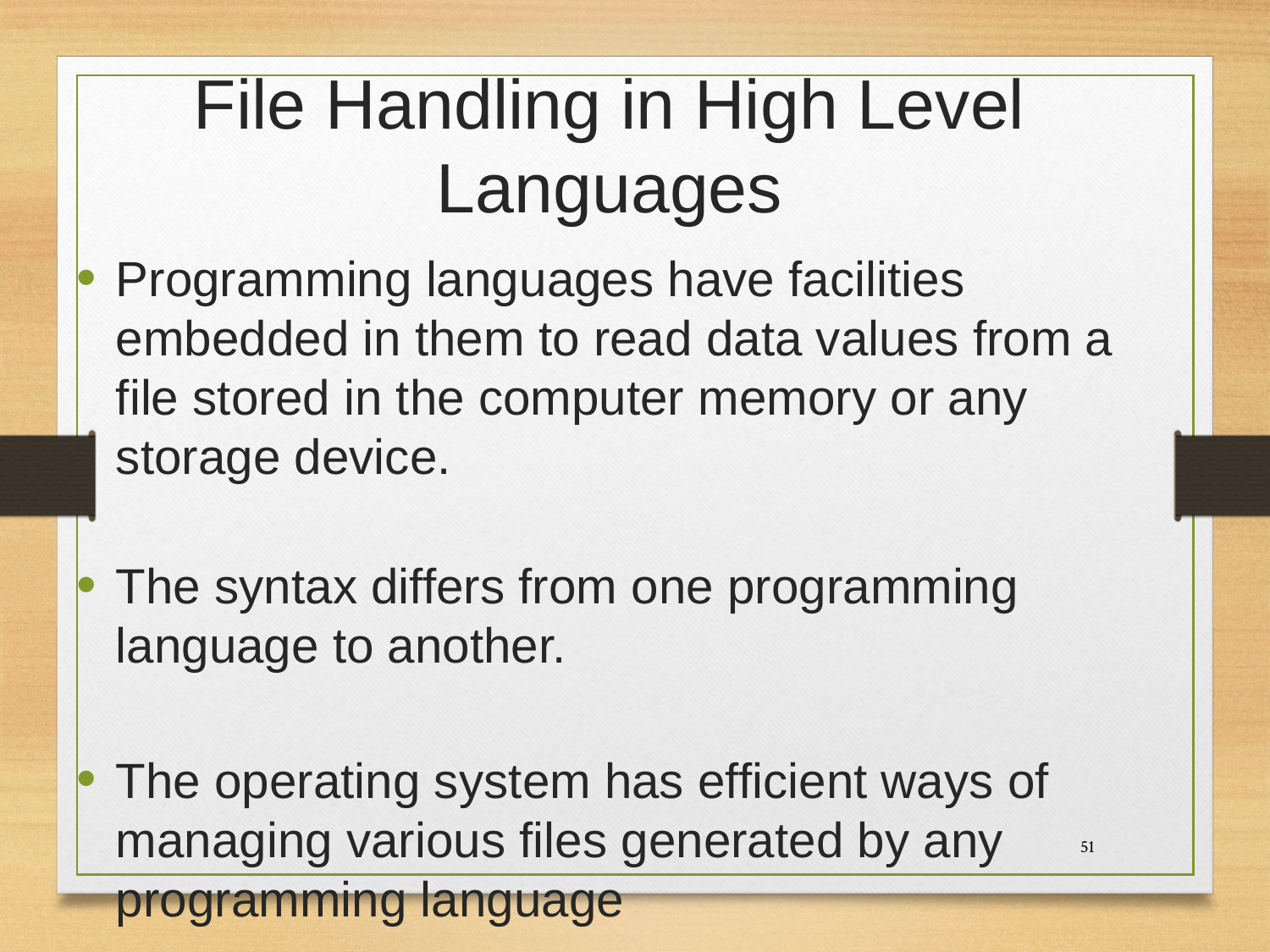

# File Handling in High Level Languages
Programming languages have facilities embedded in them to read data values from a file stored in the computer memory or any storage device.

The syntax differs from one programming language to another.

The operating system has efficient ways of managing various files generated by any programming language
51